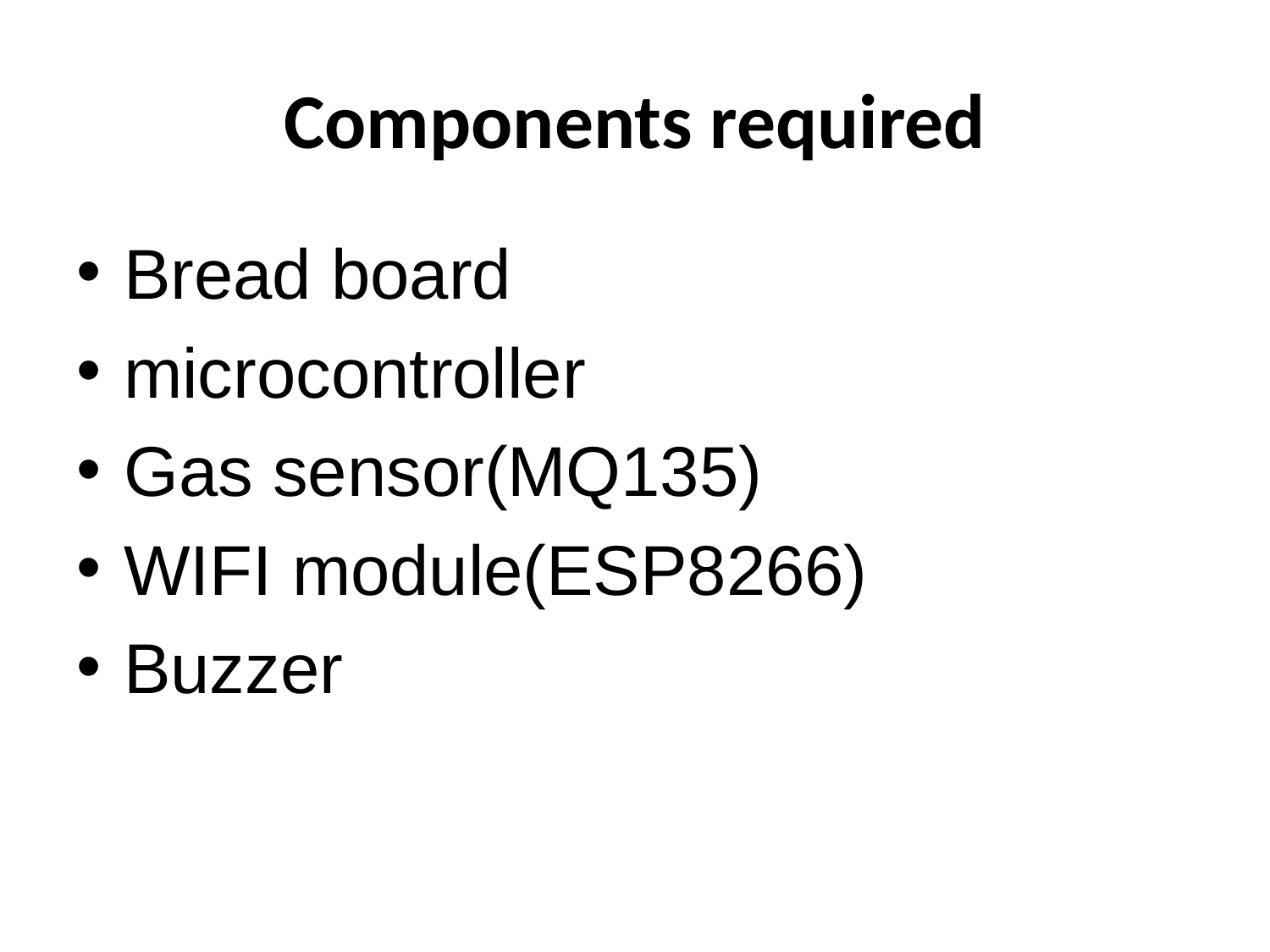

# Components required
Bread board
microcontroller
Gas sensor(MQ135)
WIFI module(ESP8266)
Buzzer